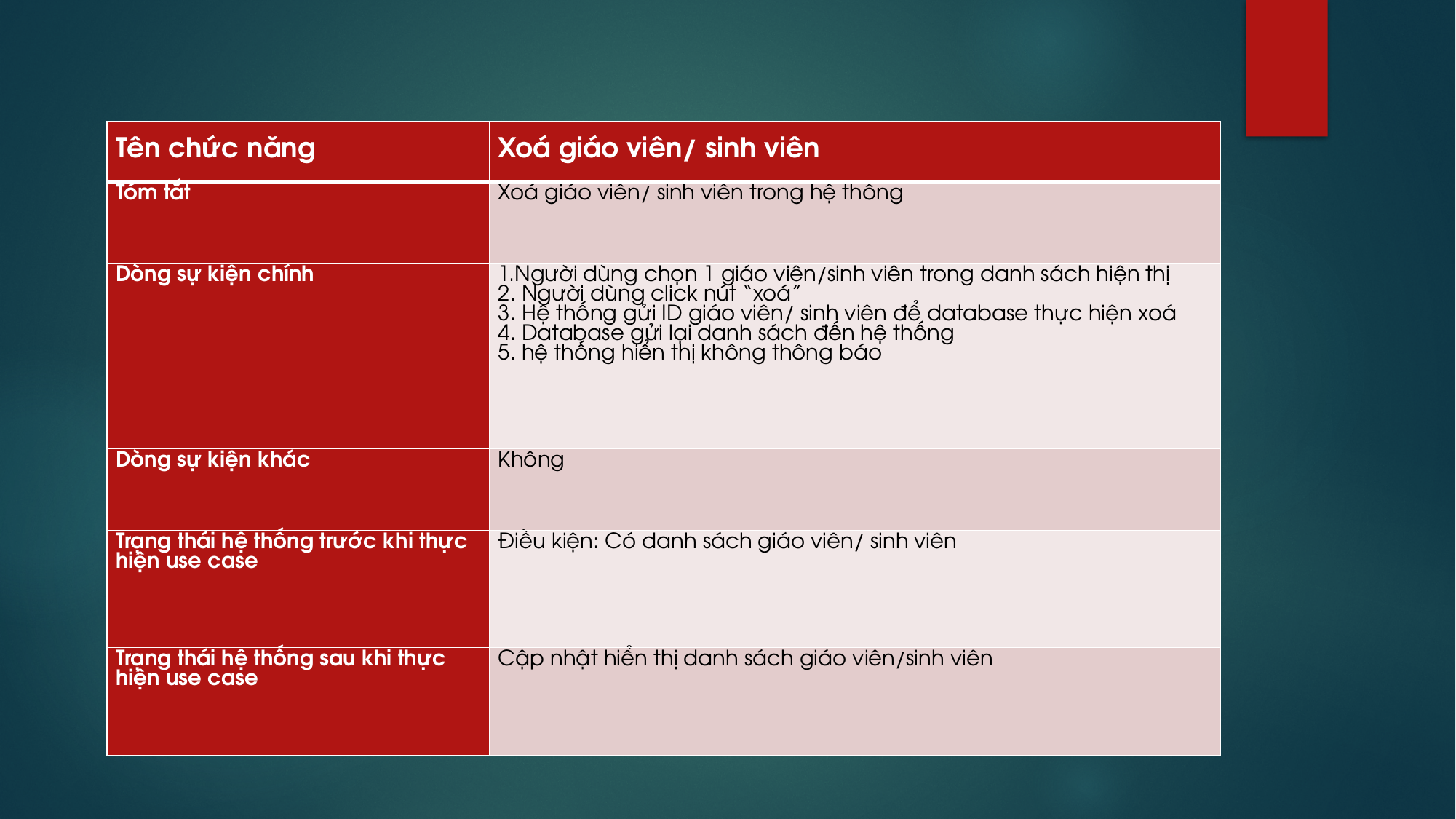

| Tên chức năng | Xoá giáo viên/ sinh viên |
| --- | --- |
| Tóm tắt | Xoá giáo viên/ sinh viên trong hệ thống |
| Dòng sự kiện chính | 1.Người dùng chọn 1 giáo viên/sinh viên trong danh sách hiện thị 2. Người dùng click nút “xoá” 3. Hệ thống gửi ID giáo viên/ sinh viên để database thực hiện xoá 4. Database gửi lại danh sách đến hệ thống 5. hệ thống hiển thị không thông báo |
| Dòng sự kiện khác | Không |
| Trạng thái hệ thống trước khi thực hiện use case | Điều kiện: Có danh sách giáo viên/ sinh viên |
| Trạng thái hệ thống sau khi thực hiện use case | Cập nhật hiển thị danh sách giáo viên/sinh viên |